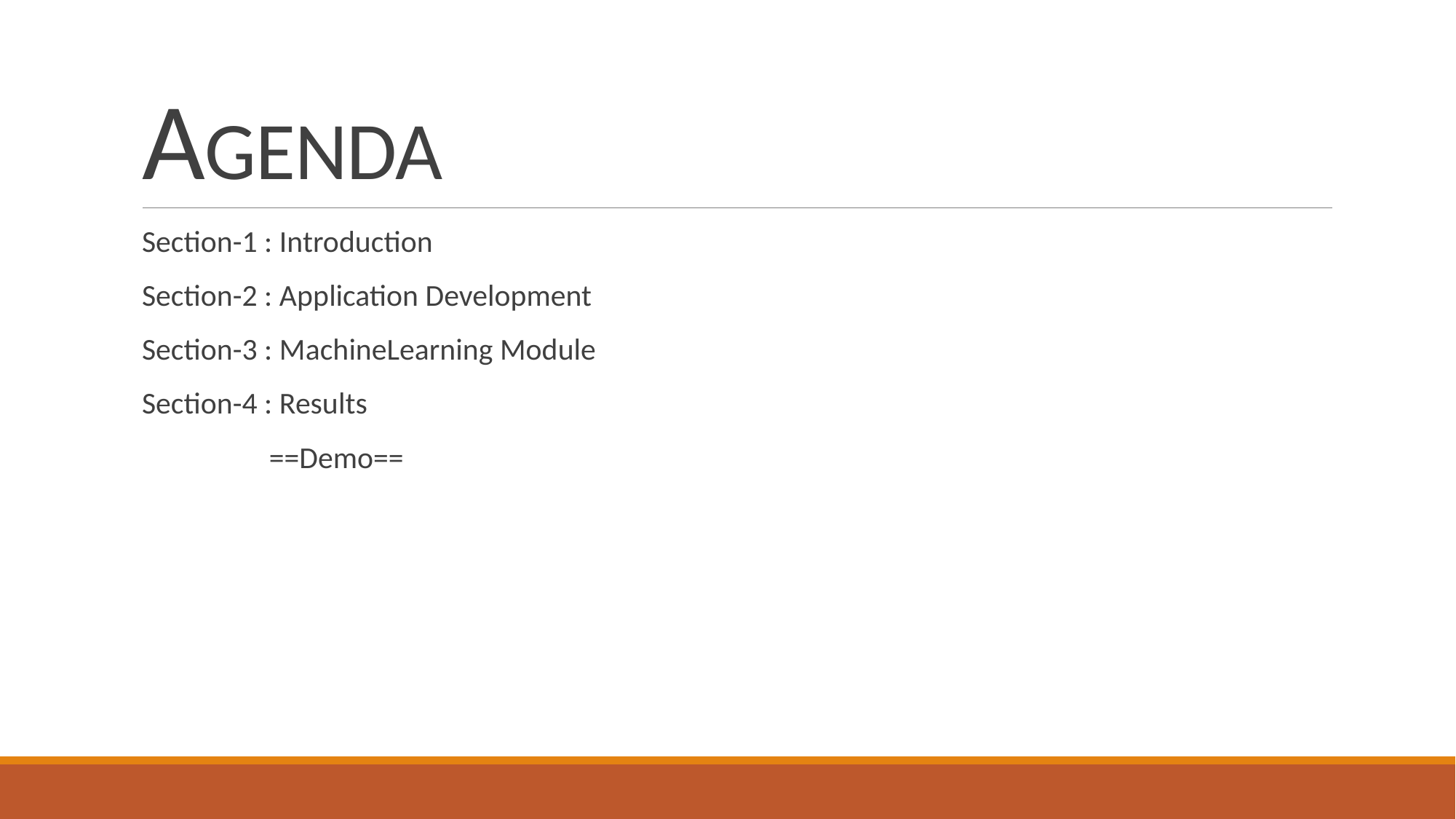

# AGENDA
Section-1 : Introduction
Section-2 : Application Development
Section-3 : MachineLearning Module
Section-4 : Results
                    ==Demo==